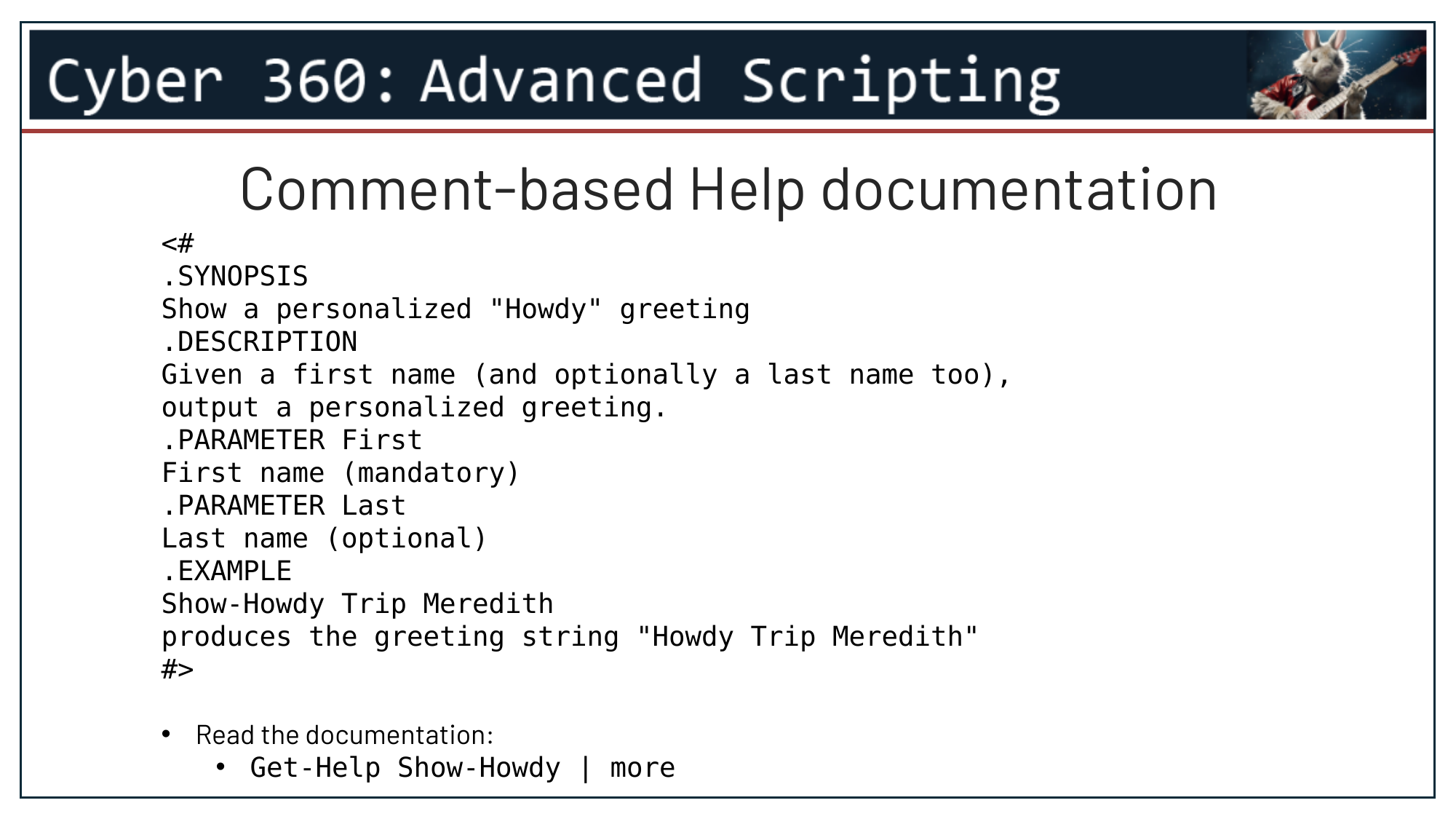

Comment-based Help documentation
<#
.SYNOPSIS
Show a personalized "Howdy" greeting
.DESCRIPTION
Given a first name (and optionally a last name too),
output a personalized greeting.
.PARAMETER First
First name (mandatory)
.PARAMETER Last
Last name (optional)
.EXAMPLE
Show-Howdy Trip Meredith
produces the greeting string "Howdy Trip Meredith"
#>

Read the documentation:
Get-Help Show-Howdy | more